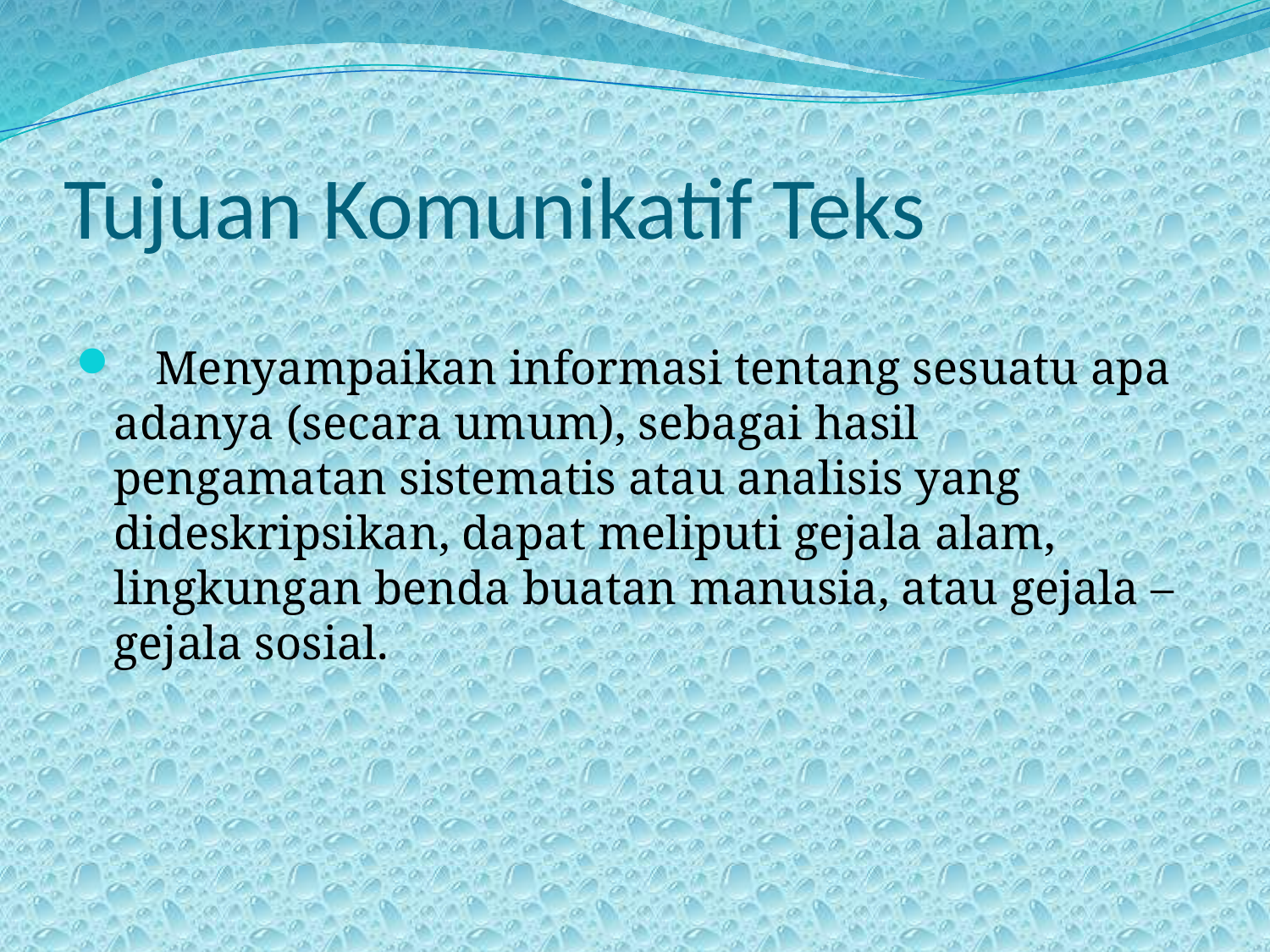

# Tujuan Komunikatif Teks

   Menyampaikan informasi tentang sesuatu apa adanya (secara umum), sebagai hasil pengamatan sistematis atau analisis yang dideskripsikan, dapat meliputi gejala alam, lingkungan benda buatan manusia, atau gejala – gejala sosial.